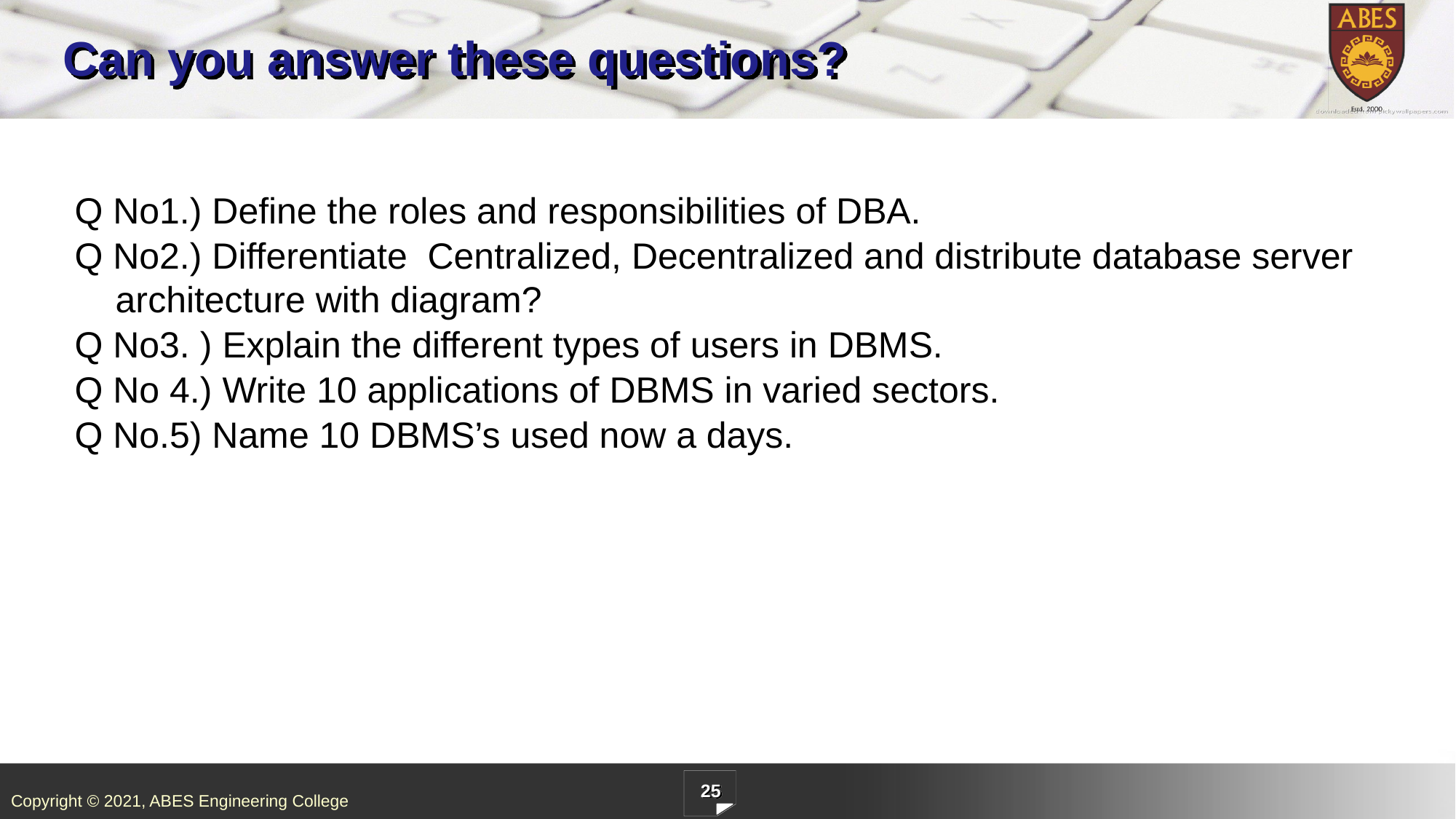

# Can you answer these questions?
Q No1.) Define the roles and responsibilities of DBA.
Q No2.) Differentiate  Centralized, Decentralized and distribute database server architecture with diagram?
Q No3. ) Explain the different types of users in DBMS.
Q No 4.) Write 10 applications of DBMS in varied sectors.
Q No.5) Name 10 DBMS’s used now a days.
25